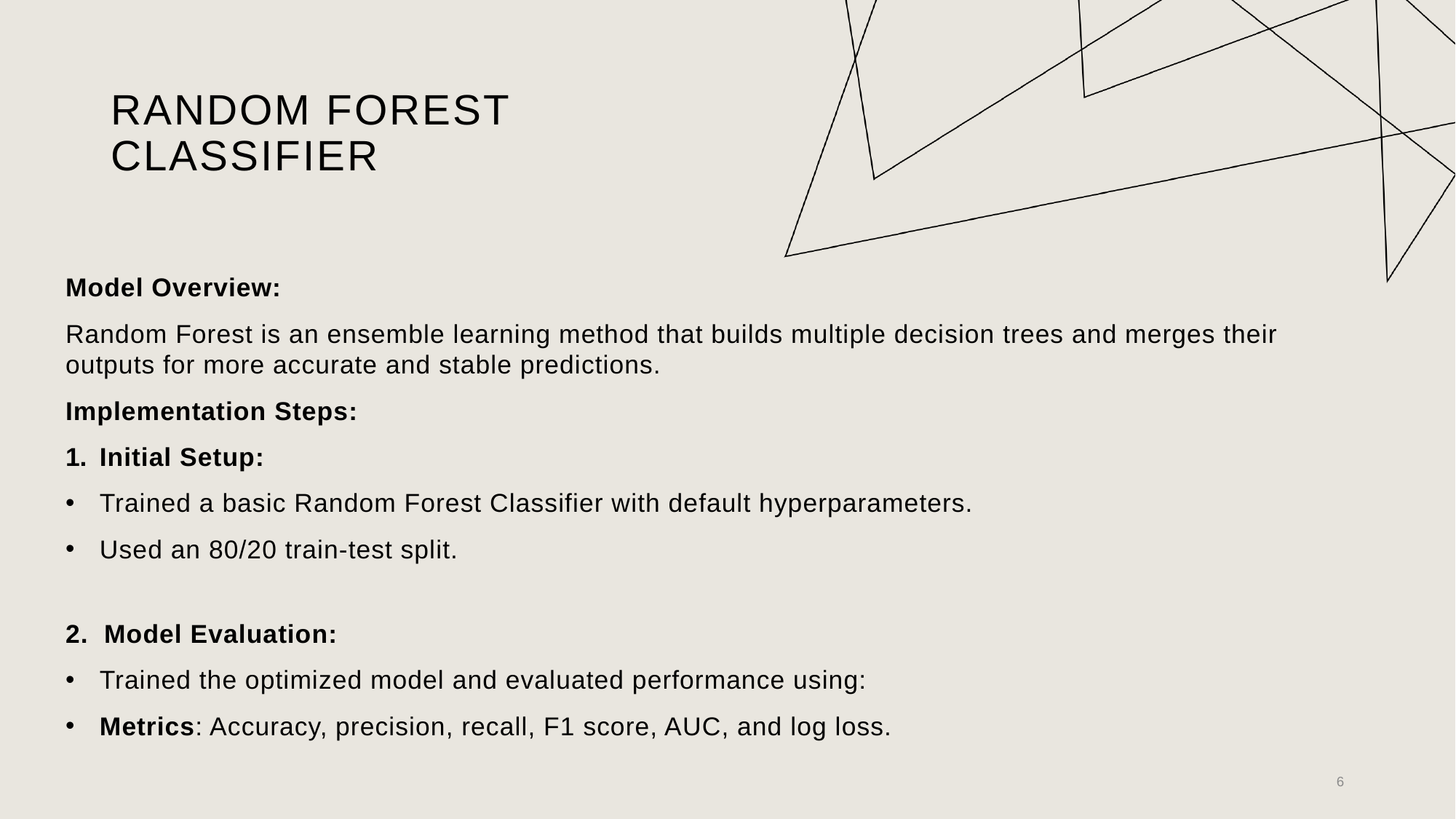

# RANDOM FOREST CLASSIFIER
Model Overview:
Random Forest is an ensemble learning method that builds multiple decision trees and merges their outputs for more accurate and stable predictions.
Implementation Steps:
Initial Setup:
Trained a basic Random Forest Classifier with default hyperparameters.
Used an 80/20 train-test split.

2.  Model Evaluation:
Trained the optimized model and evaluated performance using:
Metrics: Accuracy, precision, recall, F1 score, AUC, and log loss.

6